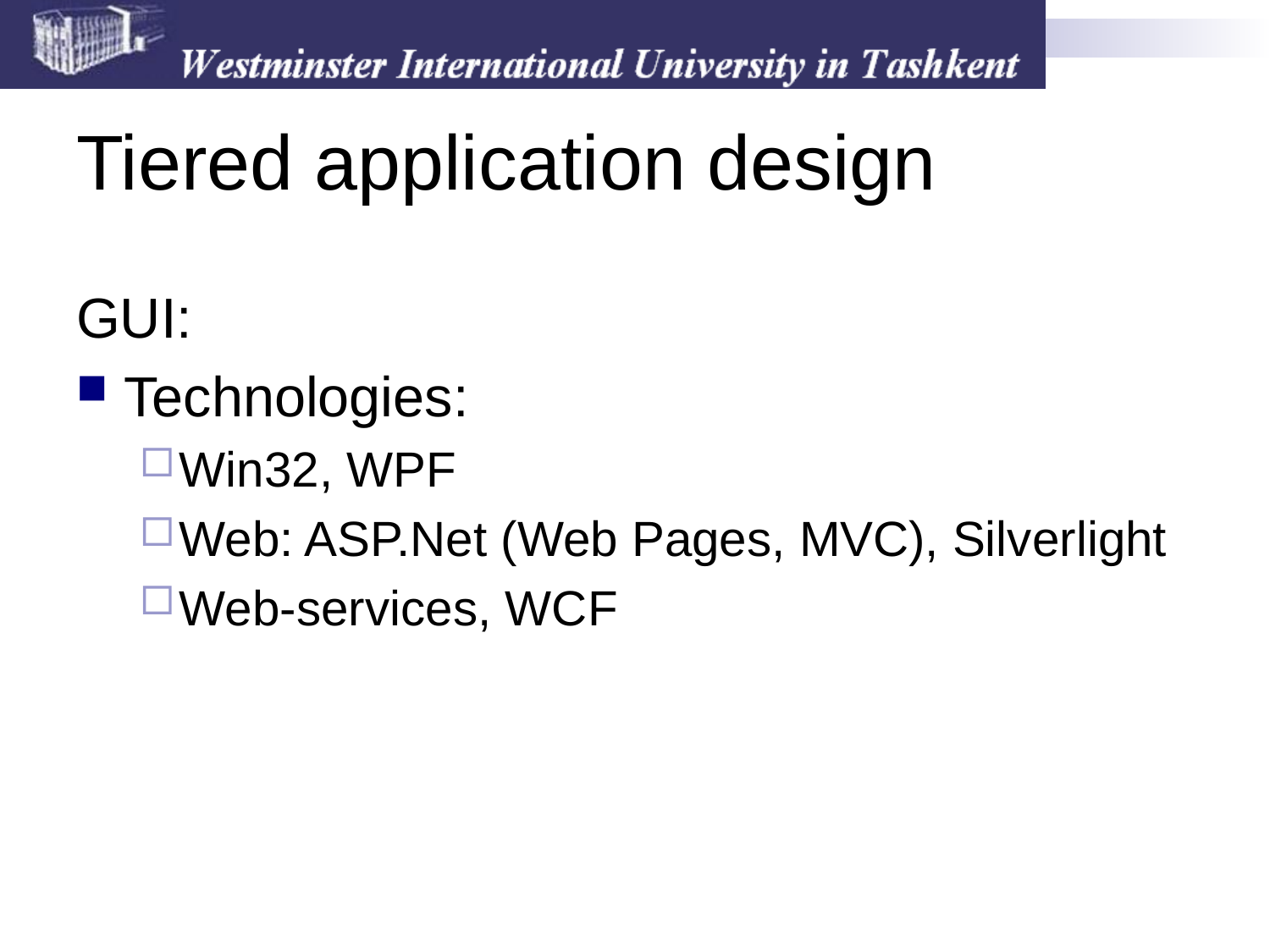

# Tiered application design
GUI:
Technologies:
Win32, WPF
Web: ASP.Net (Web Pages, MVC), Silverlight
Web-services, WCF